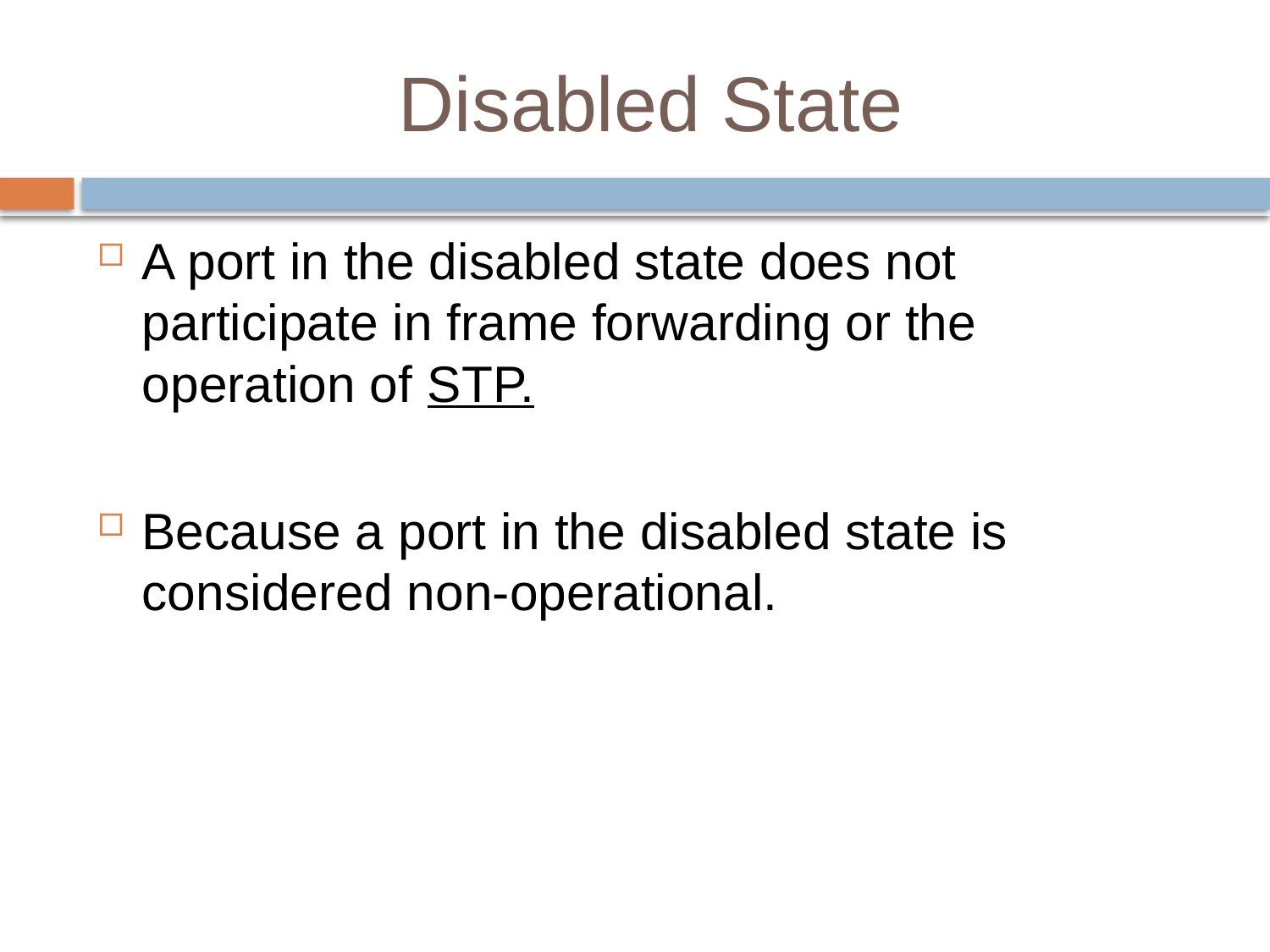

# Disabled State
A port in the disabled state does not participate in frame forwarding or the operation of STP.

Because a port in the disabled state is considered non-operational.